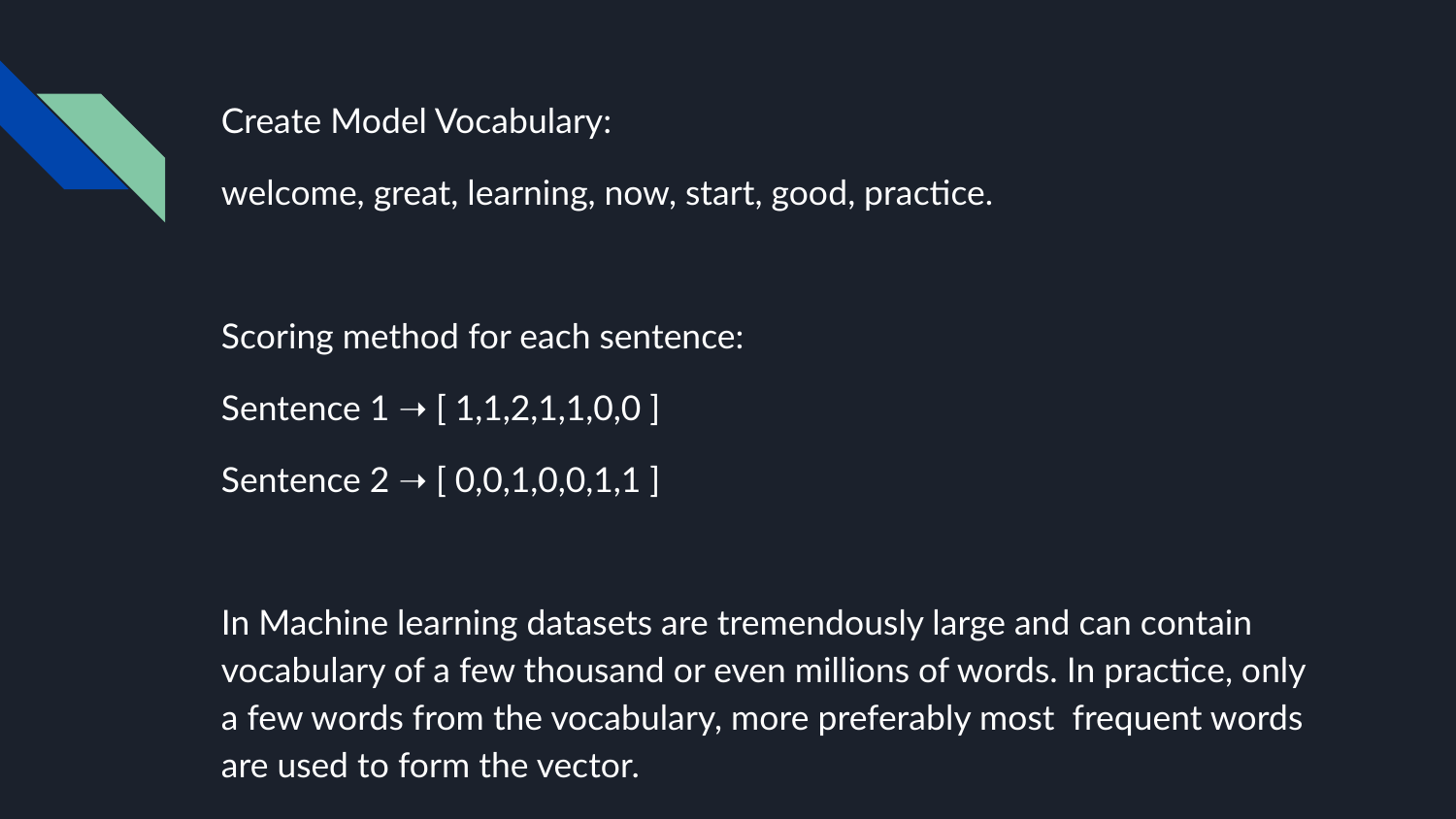

Create Model Vocabulary:
welcome, great, learning, now, start, good, practice.

Scoring method for each sentence:
Sentence 1 ➝ [ 1,1,2,1,1,0,0 ]
Sentence 2 ➝ [ 0,0,1,0,0,1,1 ]

In Machine learning datasets are tremendously large and can contain vocabulary of a few thousand or even millions of words. In practice, only a few words from the vocabulary, more preferably most  frequent words are used to form the vector.